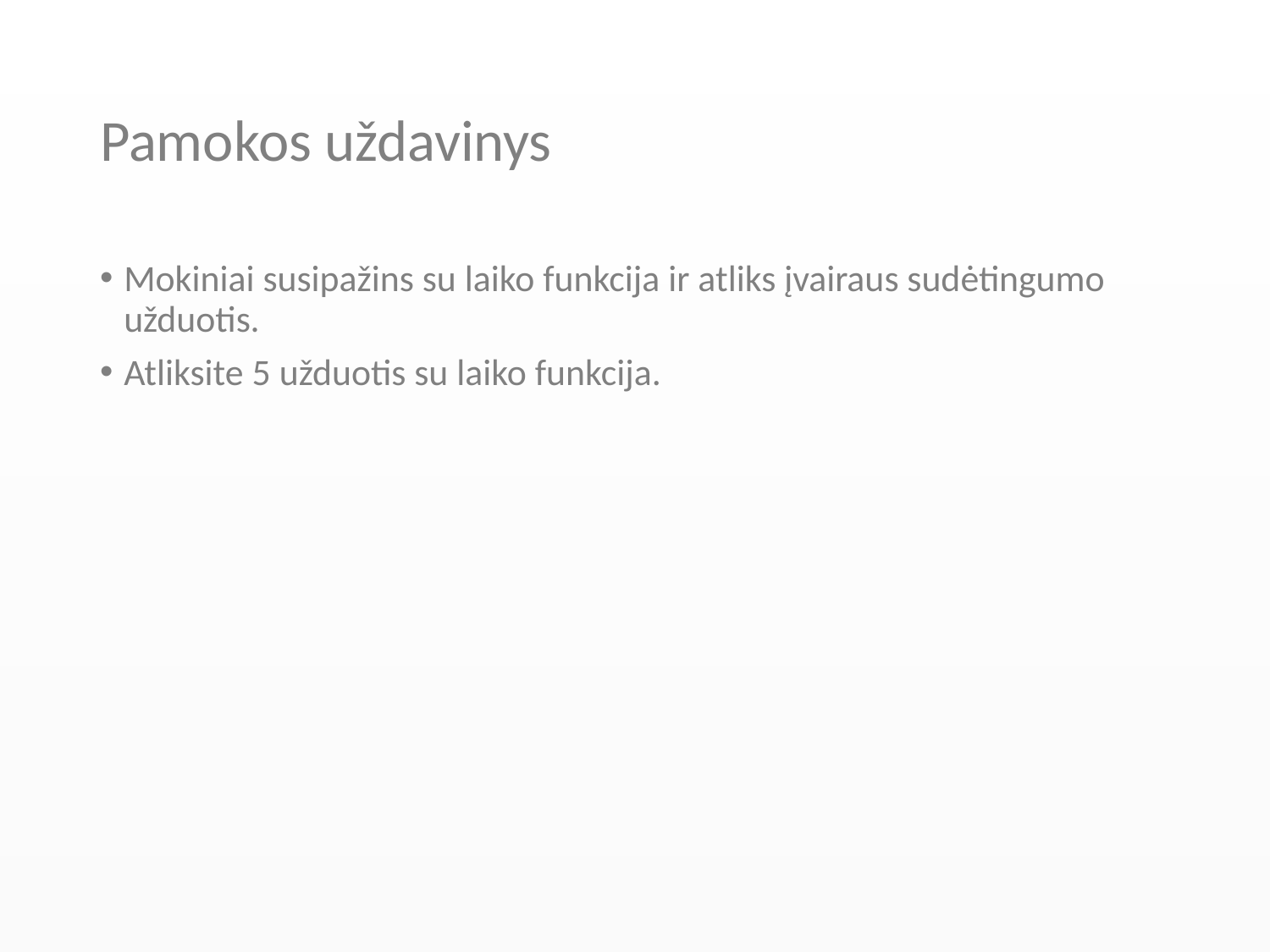

# Pamokos uždavinys
Mokiniai susipažins su laiko funkcija ir atliks įvairaus sudėtingumo užduotis.
Atliksite 5 užduotis su laiko funkcija.